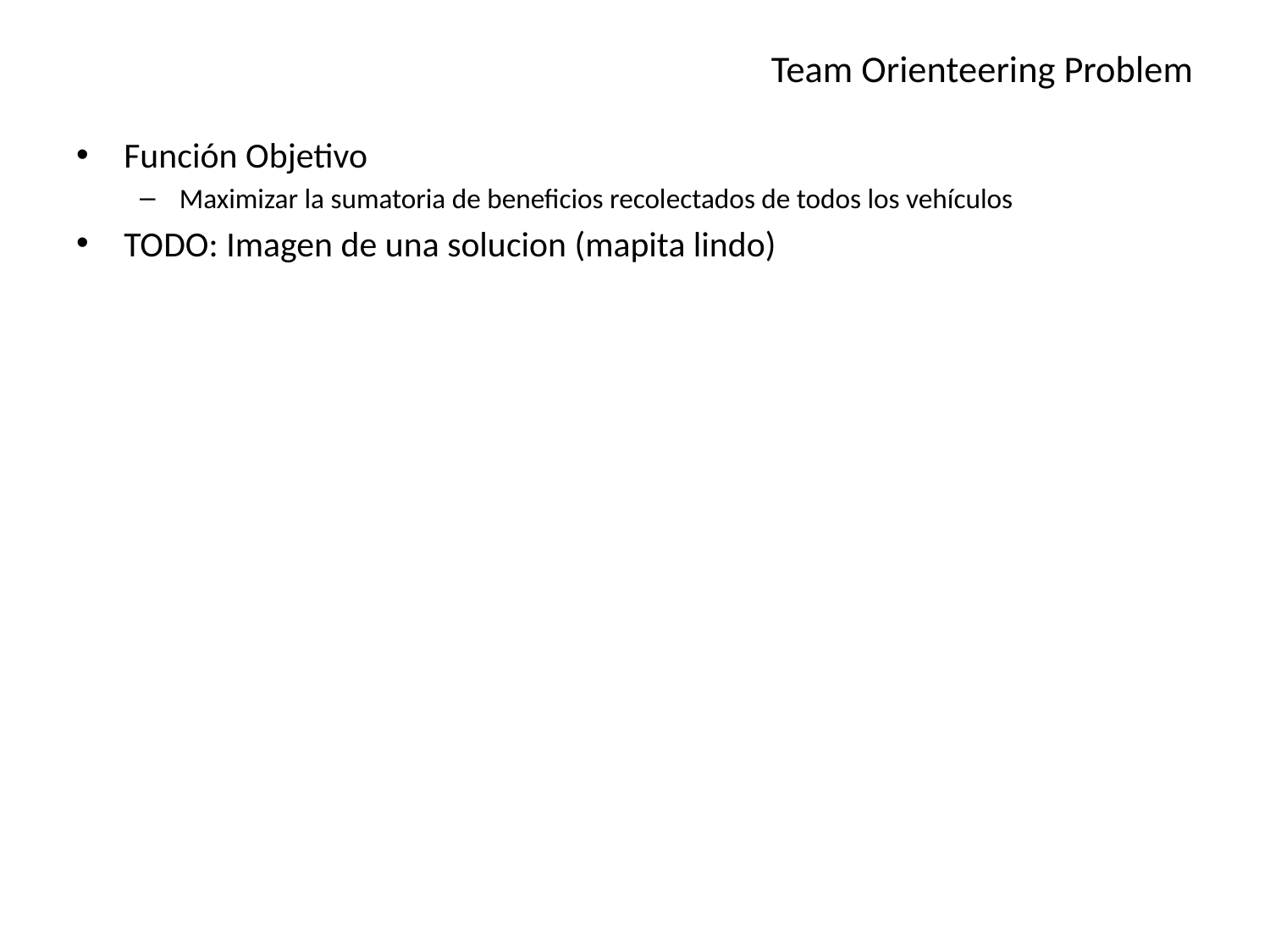

# Team Orienteering Problem
Función Objetivo
Maximizar la sumatoria de beneficios recolectados de todos los vehículos
TODO: Imagen de una solucion (mapita lindo)